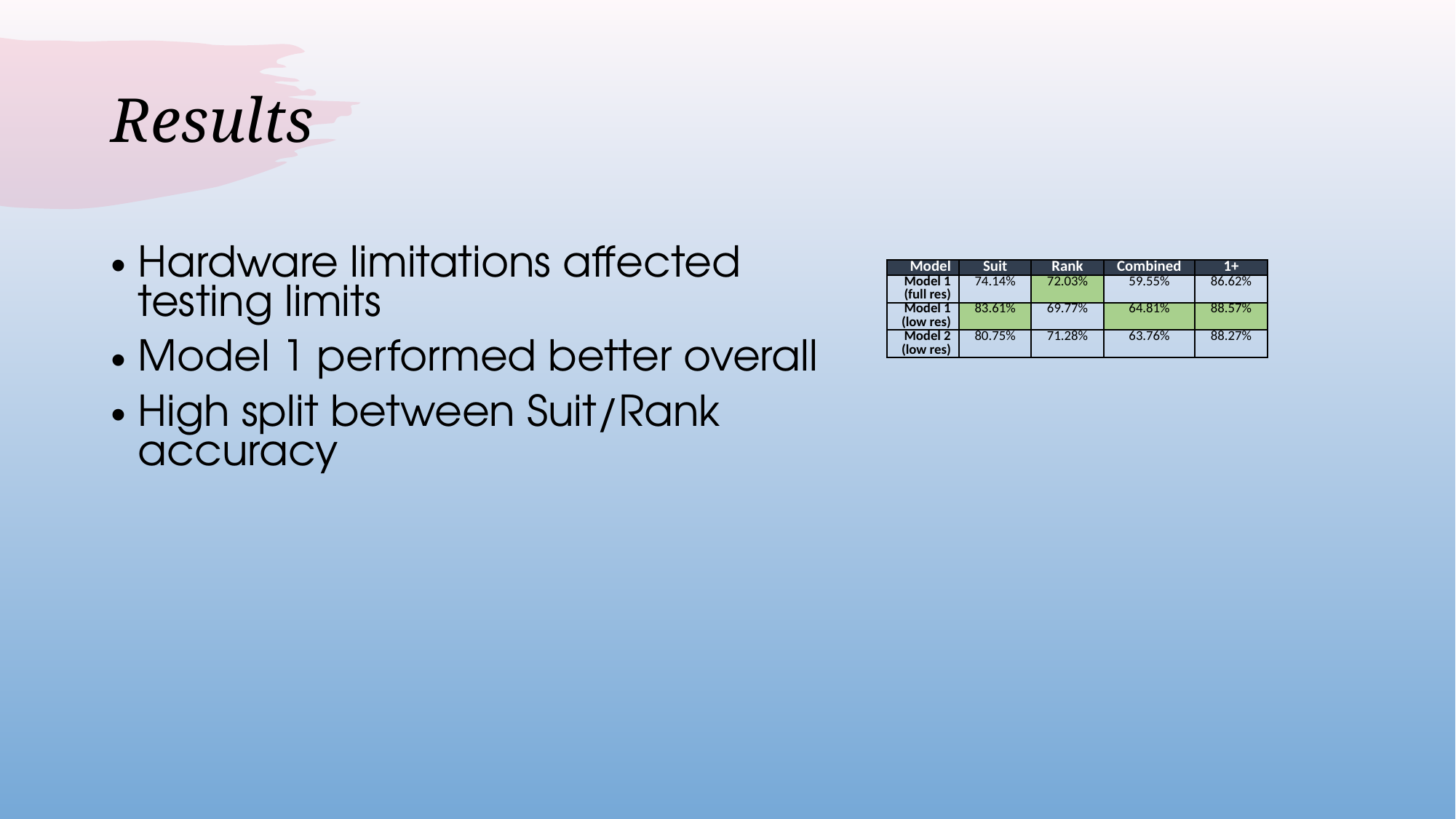

# Results
Hardware limitations affected testing limits
Model 1 performed better overall
High split between Suit/Rank accuracy
| Model | Suit | Rank | Combined | 1+ |
| --- | --- | --- | --- | --- |
| Model 1 (full res) | 74.14% | 72.03% | 59.55% | 86.62% |
| Model 1 (low res) | 83.61% | 69.77% | 64.81% | 88.57% |
| Model 2 (low res) | 80.75% | 71.28% | 63.76% | 88.27% |